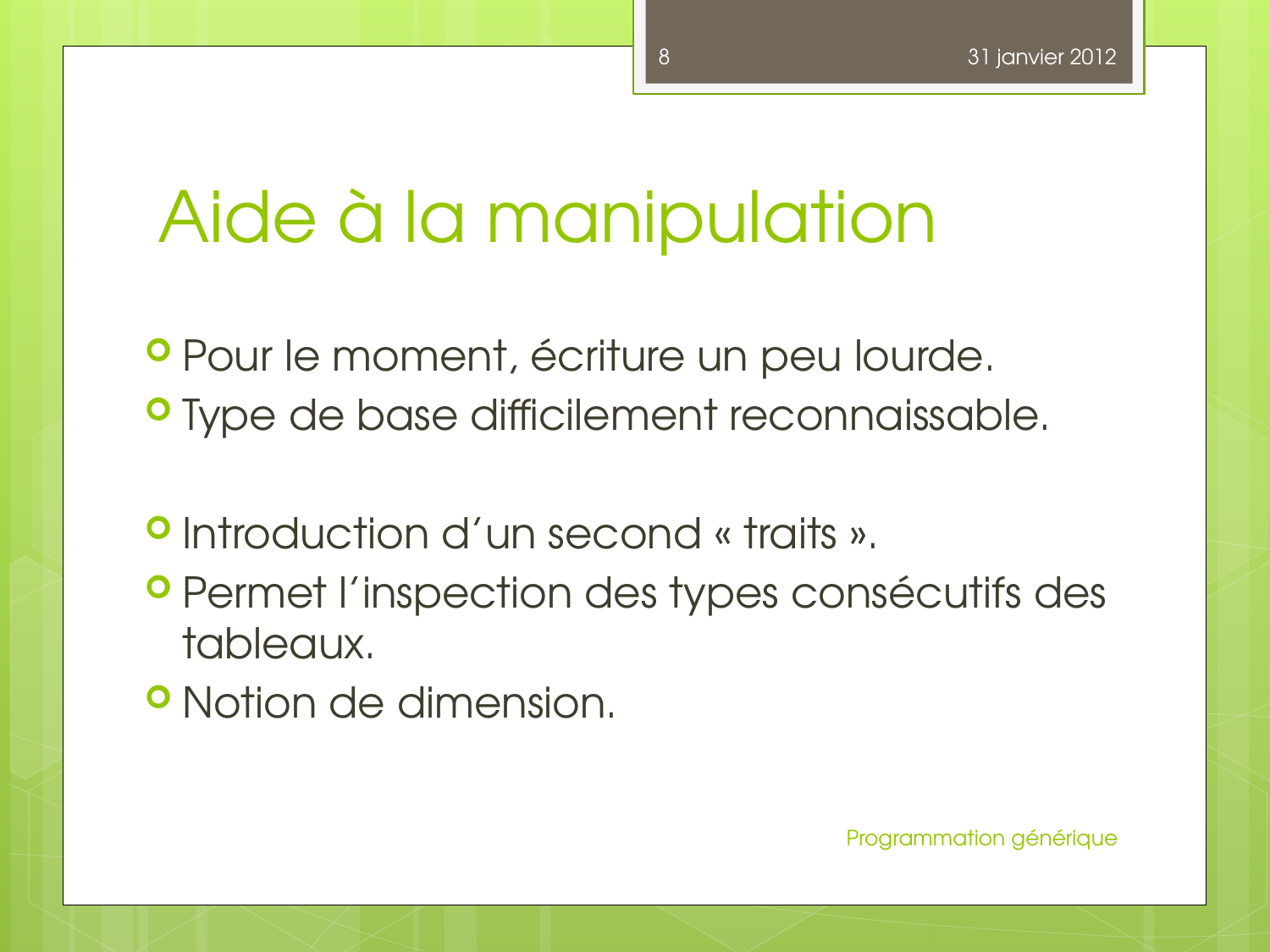

8
31 janvier 2012
# Aide à la manipulation
Pour le moment, écriture un peu lourde.
Type de base difficilement reconnaissable.

Introduction d’un second « traits ».
Permet l’inspection des types consécutifs des tableaux.
Notion de dimension.
Programmation générique